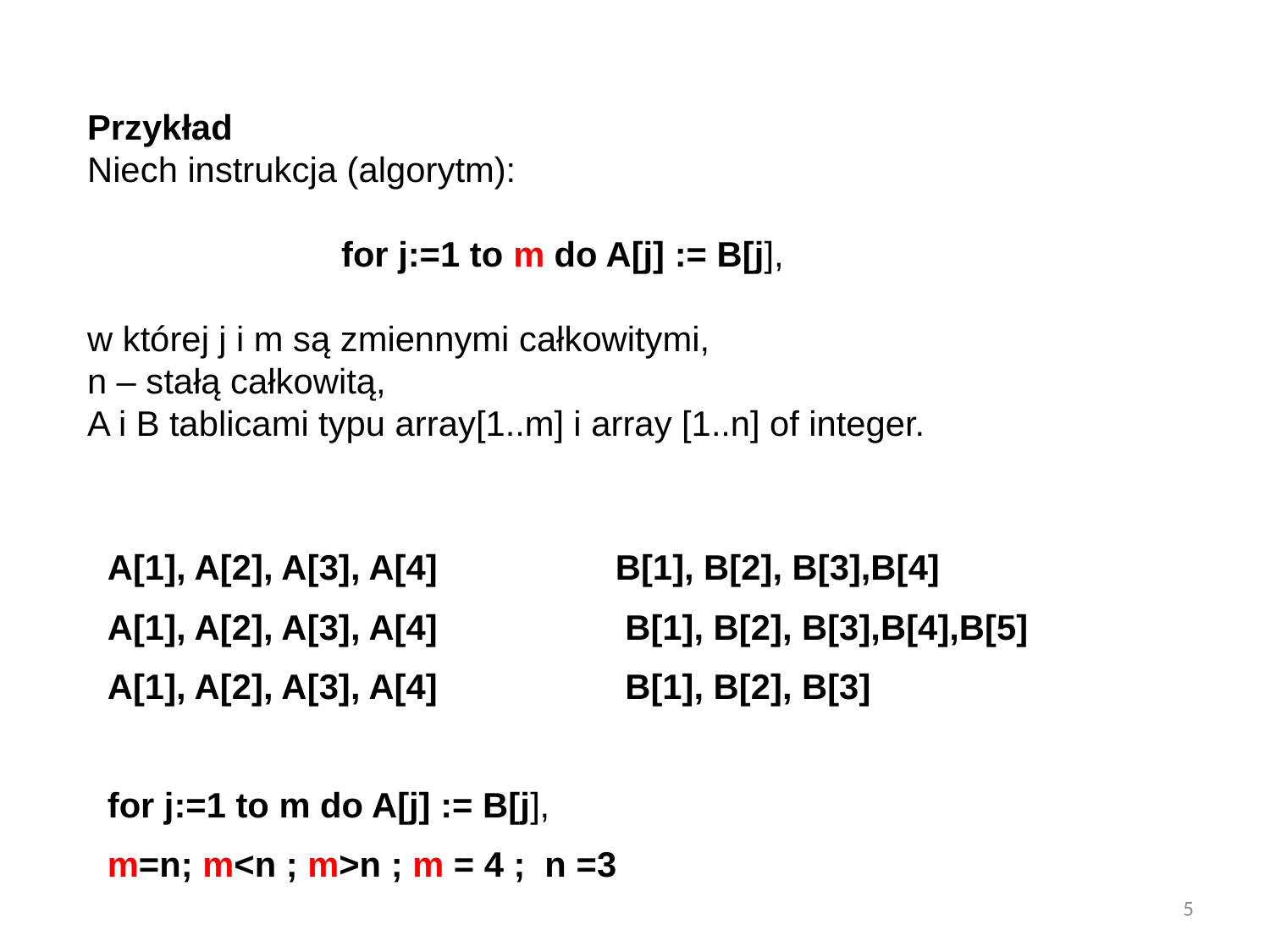

Przykład
Niech instrukcja (algorytm):

		for j:=1 to m do A[j] := B[j],

w której j i m są zmiennymi całkowitymi,
n – stałą całkowitą,
A i B tablicami typu array[1..m] i array [1..n] of integer.
A[1], A[2], A[3], A[4]     		B[1], B[2], B[3],B[4]
A[1], A[2], A[3], A[4]     		 B[1], B[2], B[3],B[4],B[5]
A[1], A[2], A[3], A[4]		 B[1], B[2], B[3]

for j:=1 to m do A[j] := B[j],
m=n; m<n ; m>n ; m = 4 ;  n =3
5